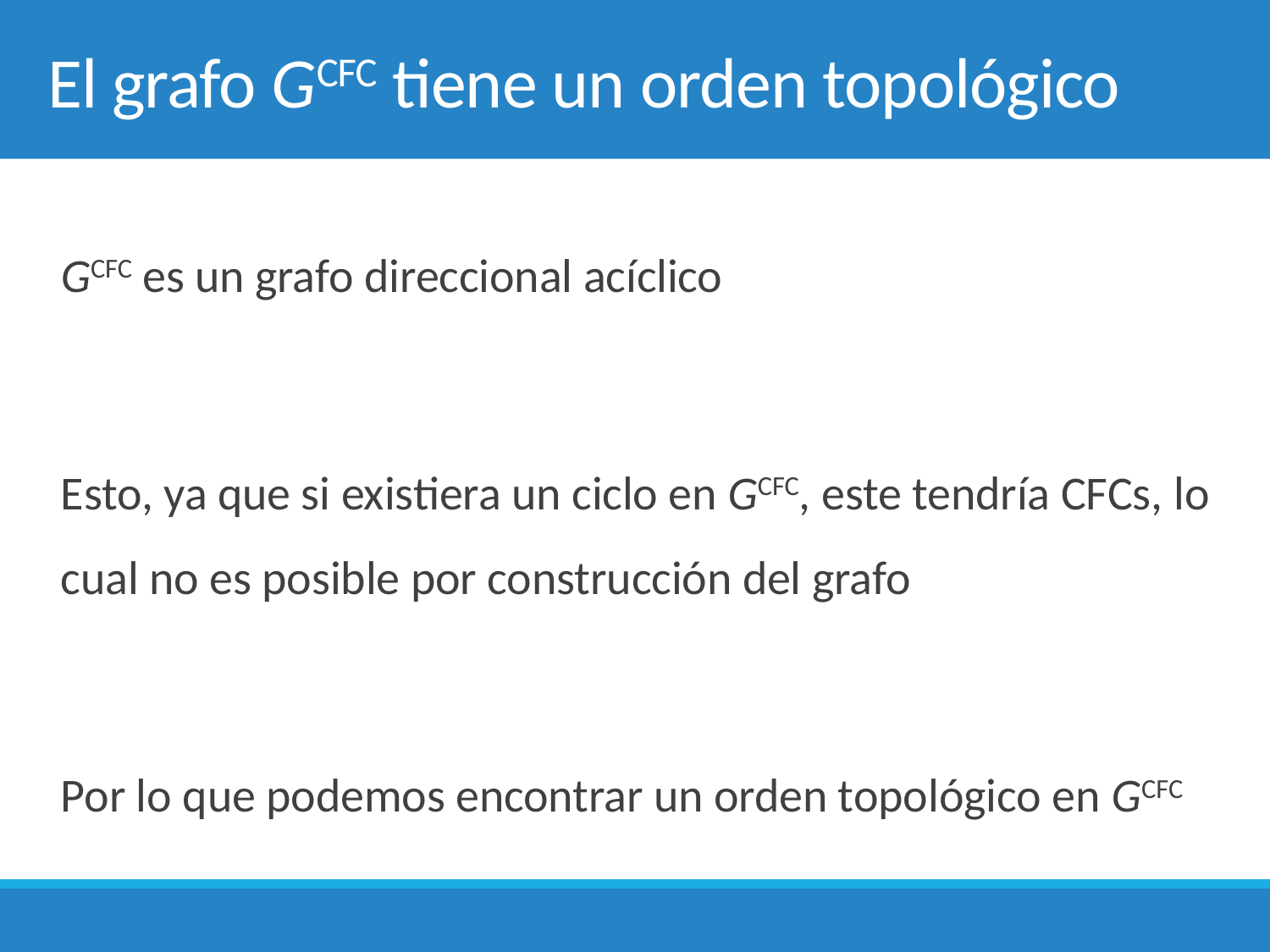

# El grafo GCFC tiene un orden topológico
43
GCFC es un grafo direccional acíclico

Esto, ya que si existiera un ciclo en GCFC, este tendría CFCs, lo cual no es posible por construcción del grafo

Por lo que podemos encontrar un orden topológico en GCFC